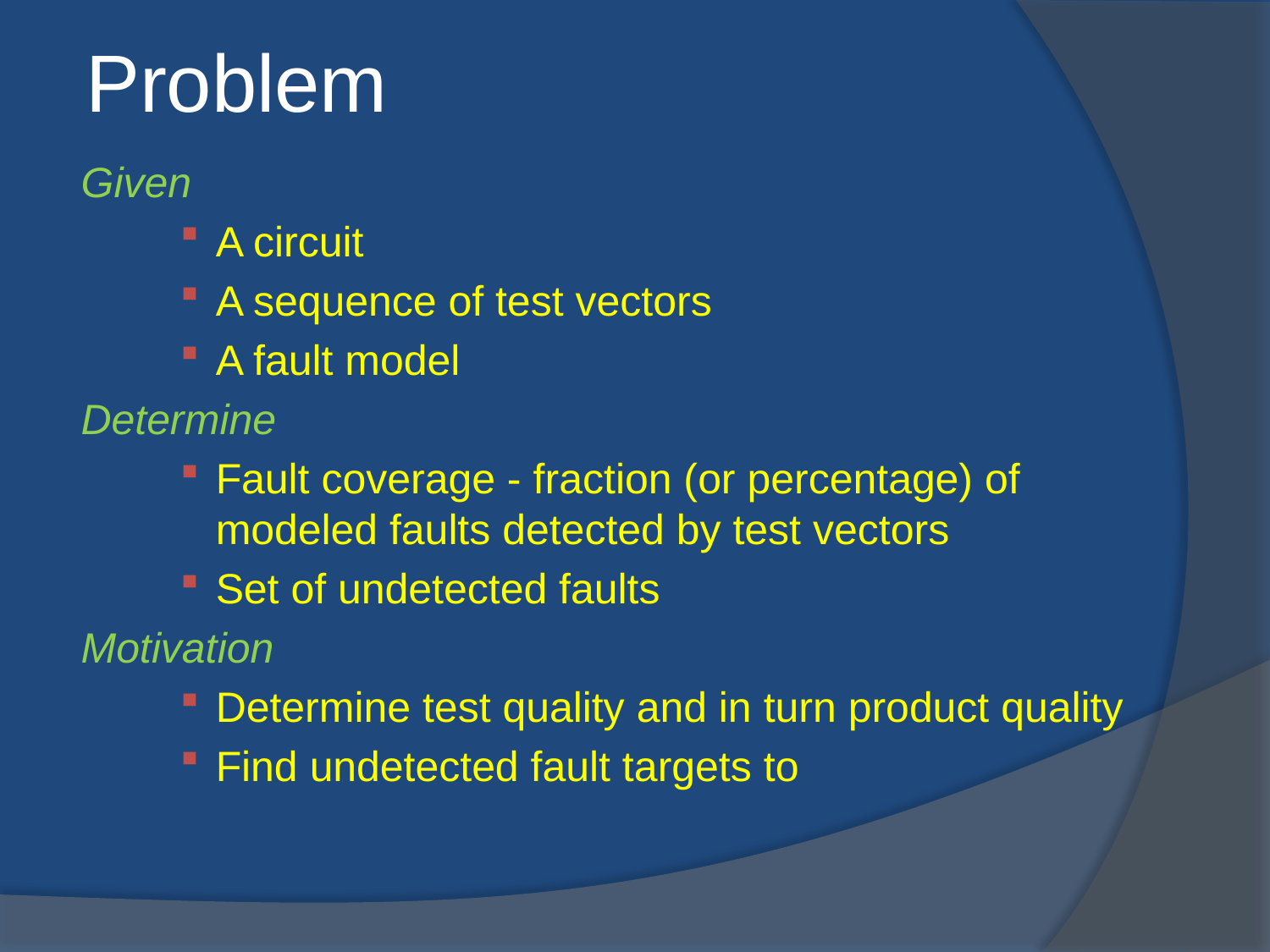

# Problem
Given
A circuit
A sequence of test vectors
A fault model
Determine
Fault coverage - fraction (or percentage) of modeled faults detected by test vectors
Set of undetected faults
Motivation
Determine test quality and in turn product quality
Find undetected fault targets to